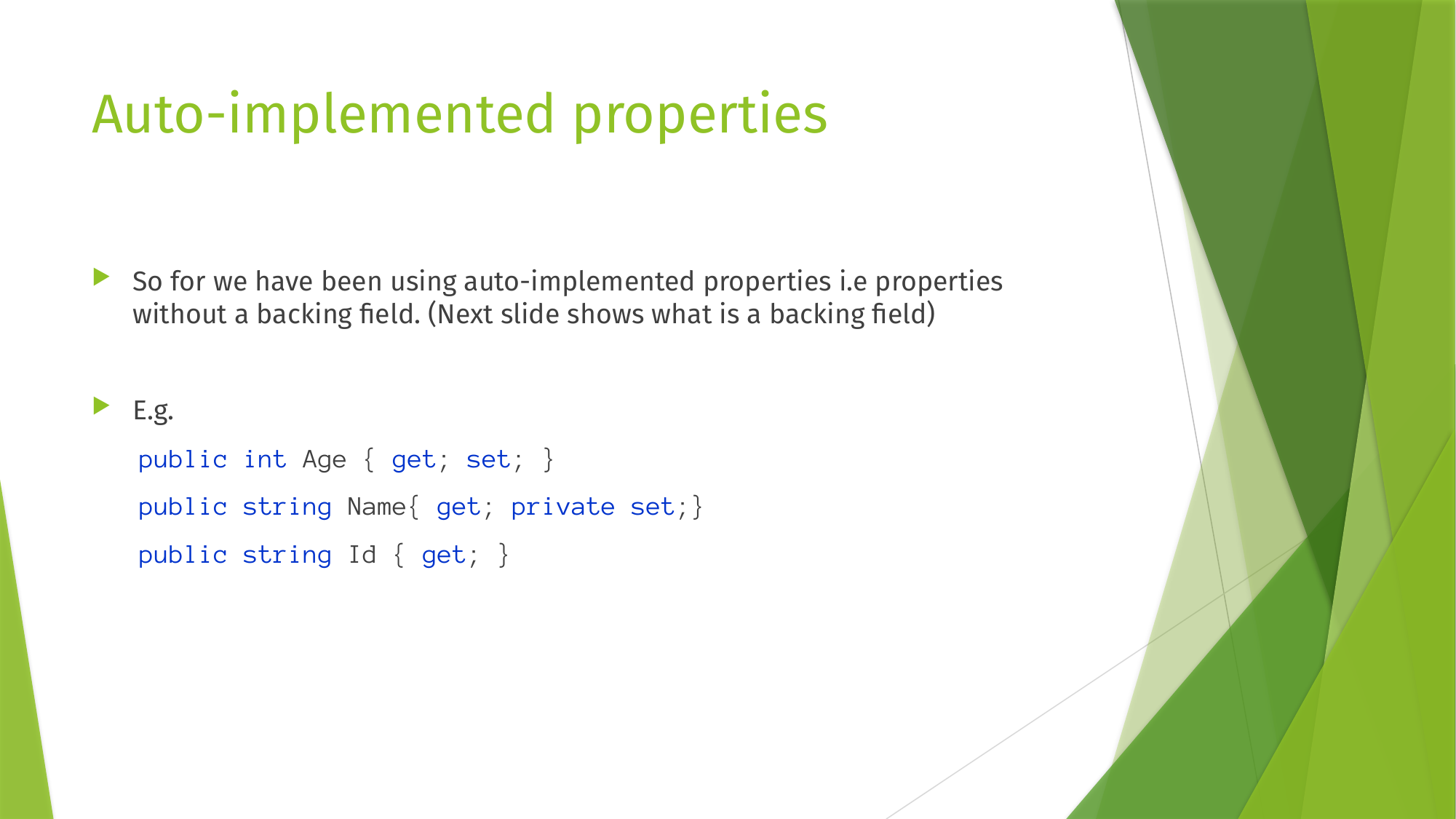

# Auto-implemented properties
So for we have been using auto-implemented properties i.e properties without a backing field. (Next slide shows what is a backing field)

E.g.
public int Age { get; set; }
public string Name{ get; private set;}
public string Id { get; }